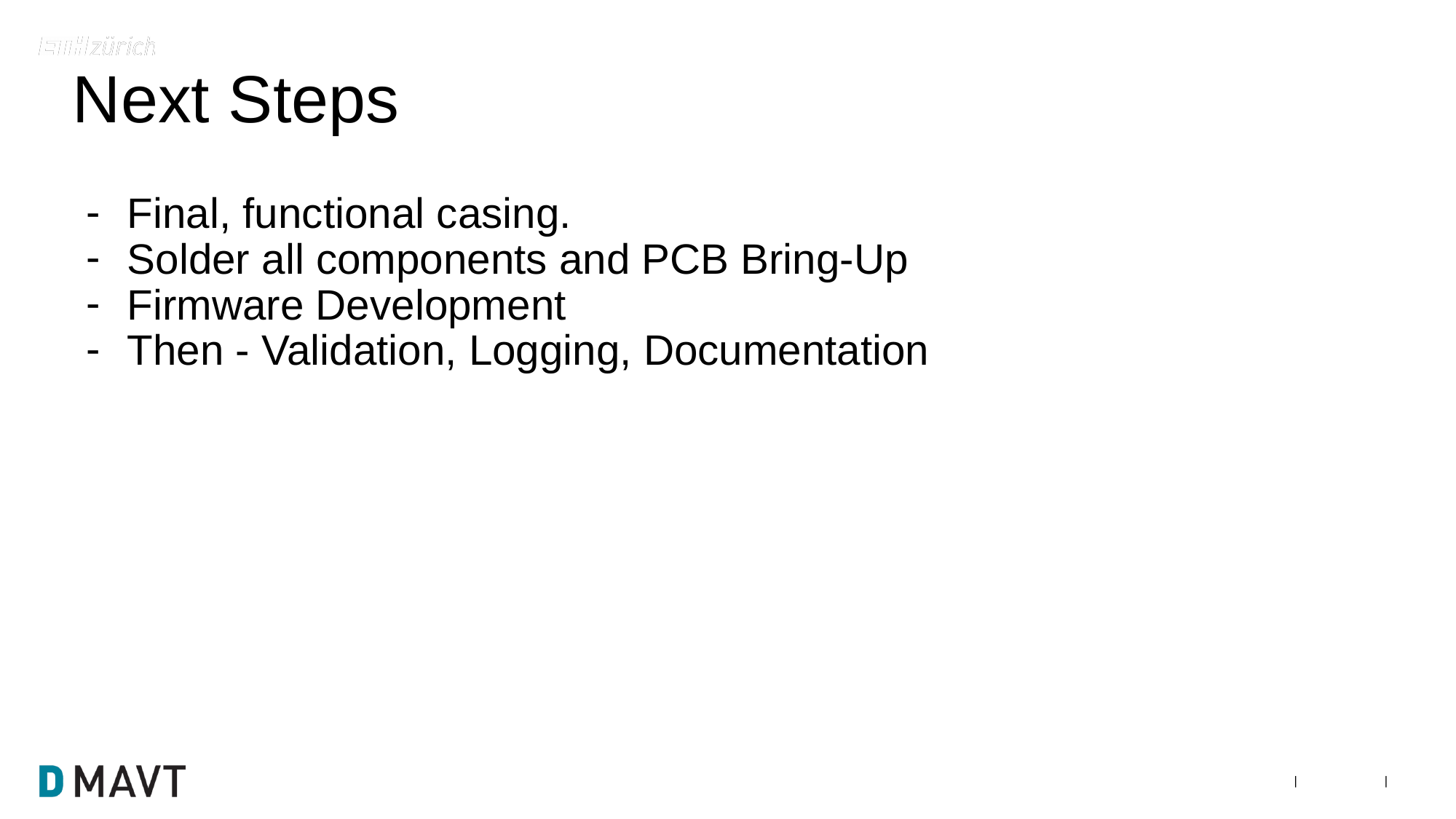

# Next Steps
Final, functional casing.
Solder all components and PCB Bring-Up
Firmware Development
Then - Validation, Logging, Documentation